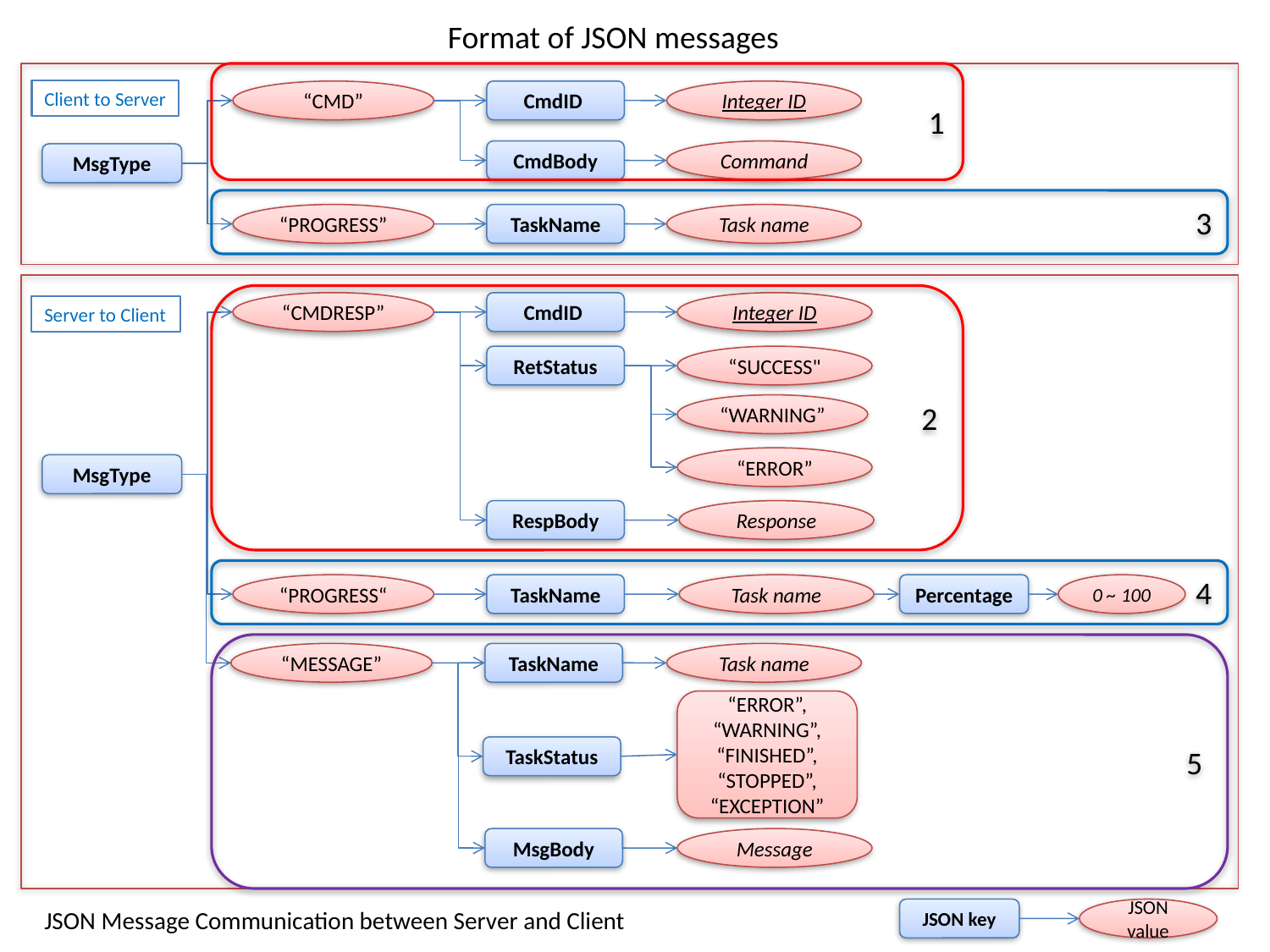

Format of JSON messages

1
Client to Server
“CMD”
CmdID
Integer ID
CmdBody
Command
MsgType
3
“PROGRESS”
TaskName
Task name

2
“CMDRESP”
CmdID
Integer ID
Server to Client
RetStatus
“SUCCESS"
“WARNING”
“ERROR”
MsgType
RespBody
Response
4
“PROGRESS“
TaskName
Task name
Percentage
0 ~ 100
5
“MESSAGE”
TaskName
Task name
“ERROR”, “WARNING”, “FINISHED”, “STOPPED”, “EXCEPTION”
TaskStatus
MsgBody
Message
JSON Message Communication between Server and Client
JSON key
JSON value